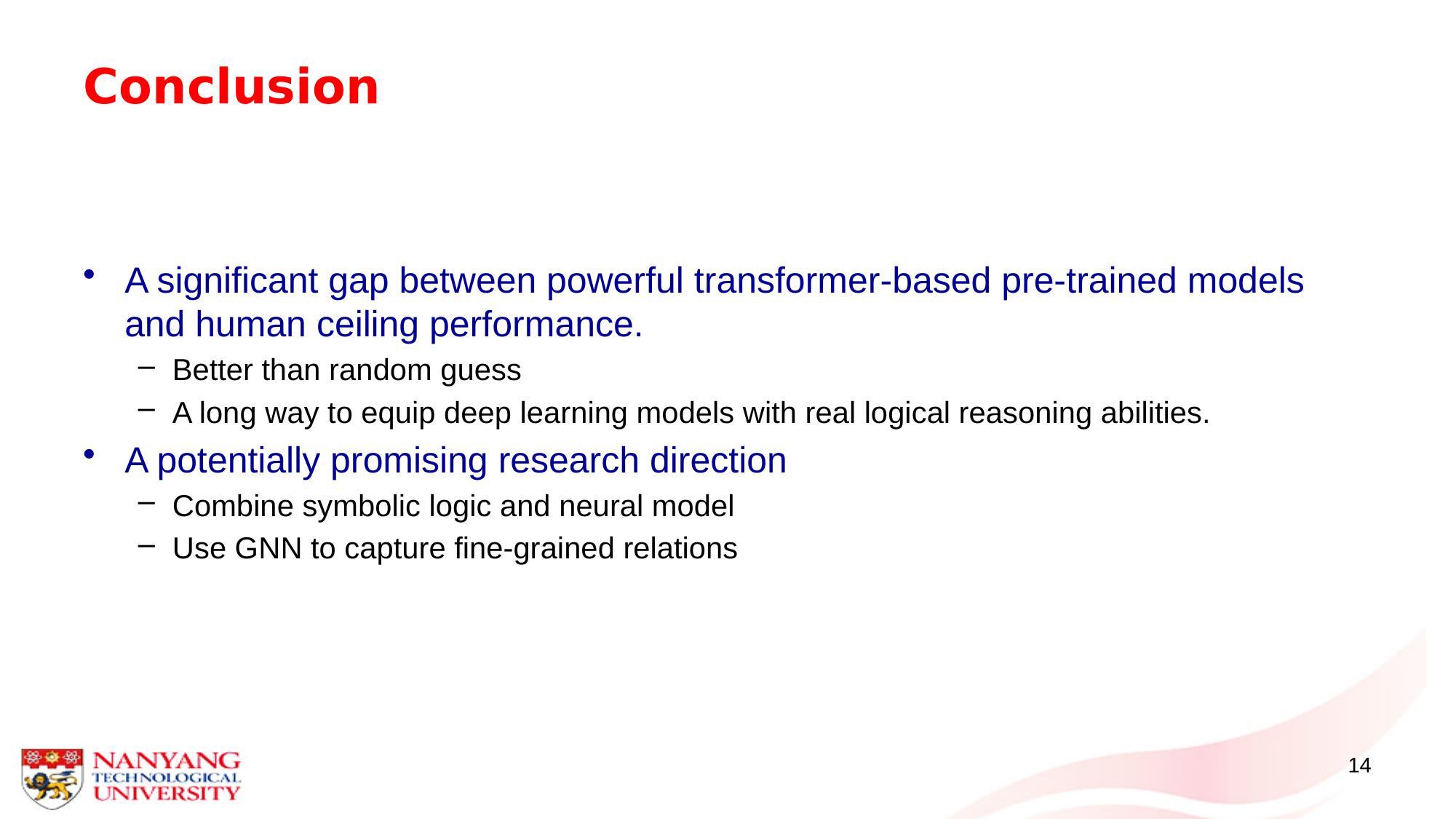

# Conclusion

A significant gap between powerful transformer-based pre-trained models and human ceiling performance.
Better than random guess
A long way to equip deep learning models with real logical reasoning abilities.
A potentially promising research direction
Combine symbolic logic and neural model
Use GNN to capture fine-grained relations

14